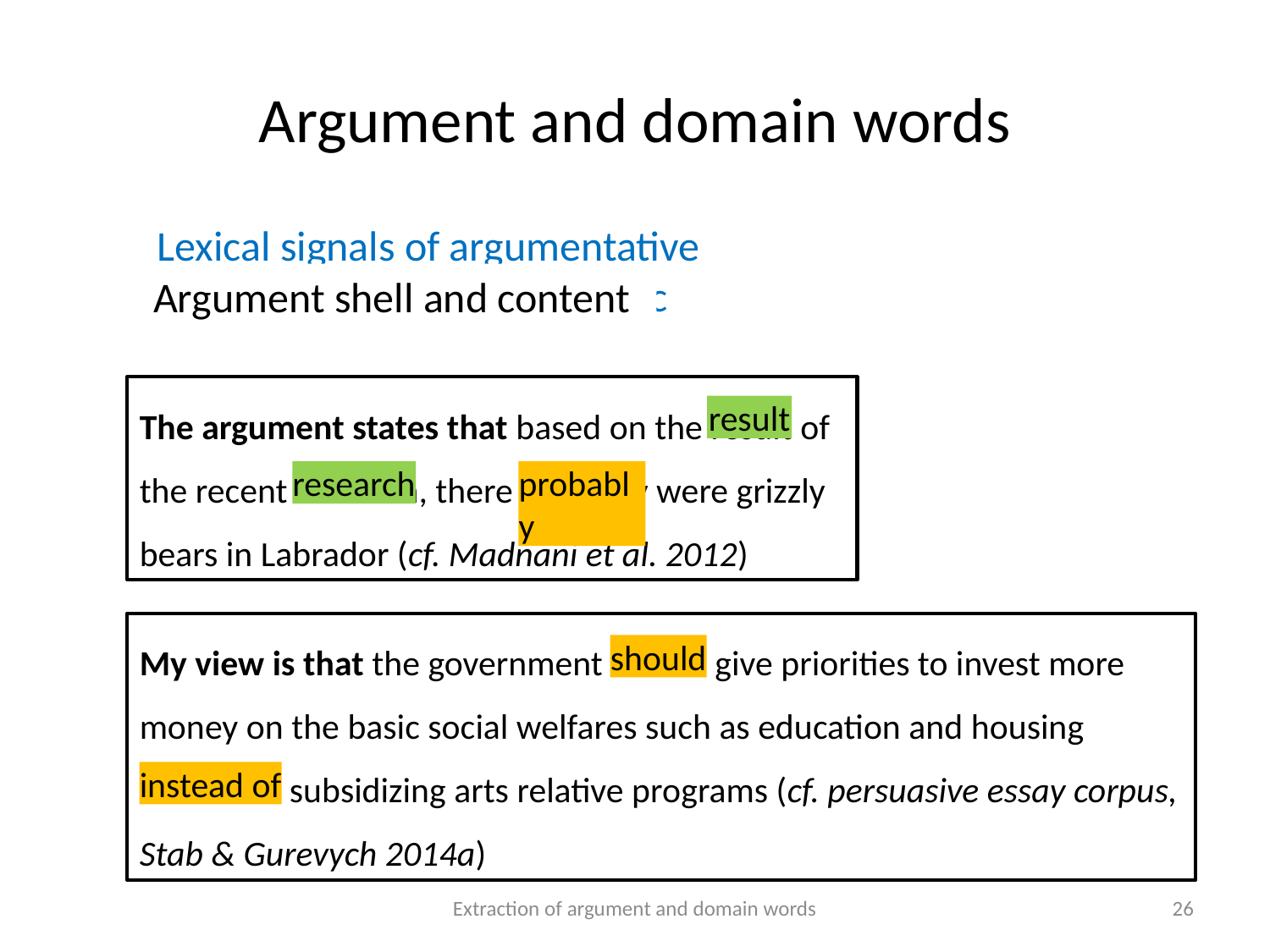

# Argument and domain words
Lexical signals of argumentative content and argument topic
Argument shell and content
The argument states that based on the result of the recent research, there probably were grizzly bears in Labrador (cf. Madnani et al. 2012)
result
research
probably
My view is that the government should give priorities to invest more money on the basic social welfares such as education and housing instead of subsidizing arts relative programs (cf. persuasive essay corpus, Stab & Gurevych 2014a)
should
instead of
Extraction of argument and domain words
26